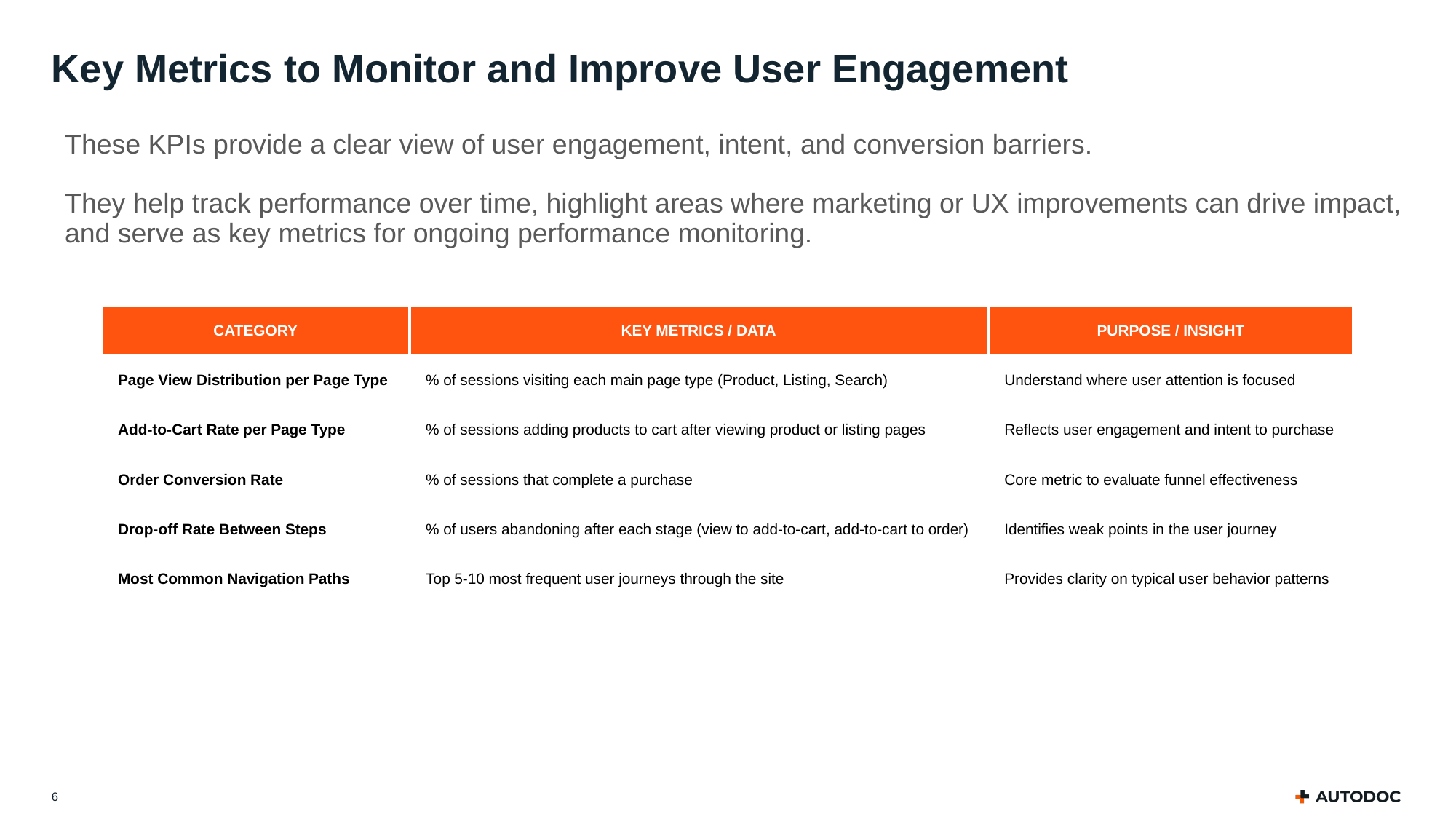

# Key Metrics to Monitor and Improve User Engagement
These KPIs provide a clear view of user engagement, intent, and conversion barriers.

They help track performance over time, highlight areas where marketing or UX improvements can drive impact, and serve as key metrics for ongoing performance monitoring.
| Category | Key Metrics / Data | Purpose / Insight |
| --- | --- | --- |
| Page View Distribution per Page Type | % of sessions visiting each main page type (Product, Listing, Search) | Understand where user attention is focused |
| Add-to-Cart Rate per Page Type | % of sessions adding products to cart after viewing product or listing pages | Reflects user engagement and intent to purchase |
| Order Conversion Rate | % of sessions that complete a purchase | Core metric to evaluate funnel effectiveness |
| Drop-off Rate Between Steps | % of users abandoning after each stage (view to add-to-cart, add-to-cart to order) | Identifies weak points in the user journey |
| Most Common Navigation Paths | Top 5-10 most frequent user journeys through the site | Provides clarity on typical user behavior patterns |
6